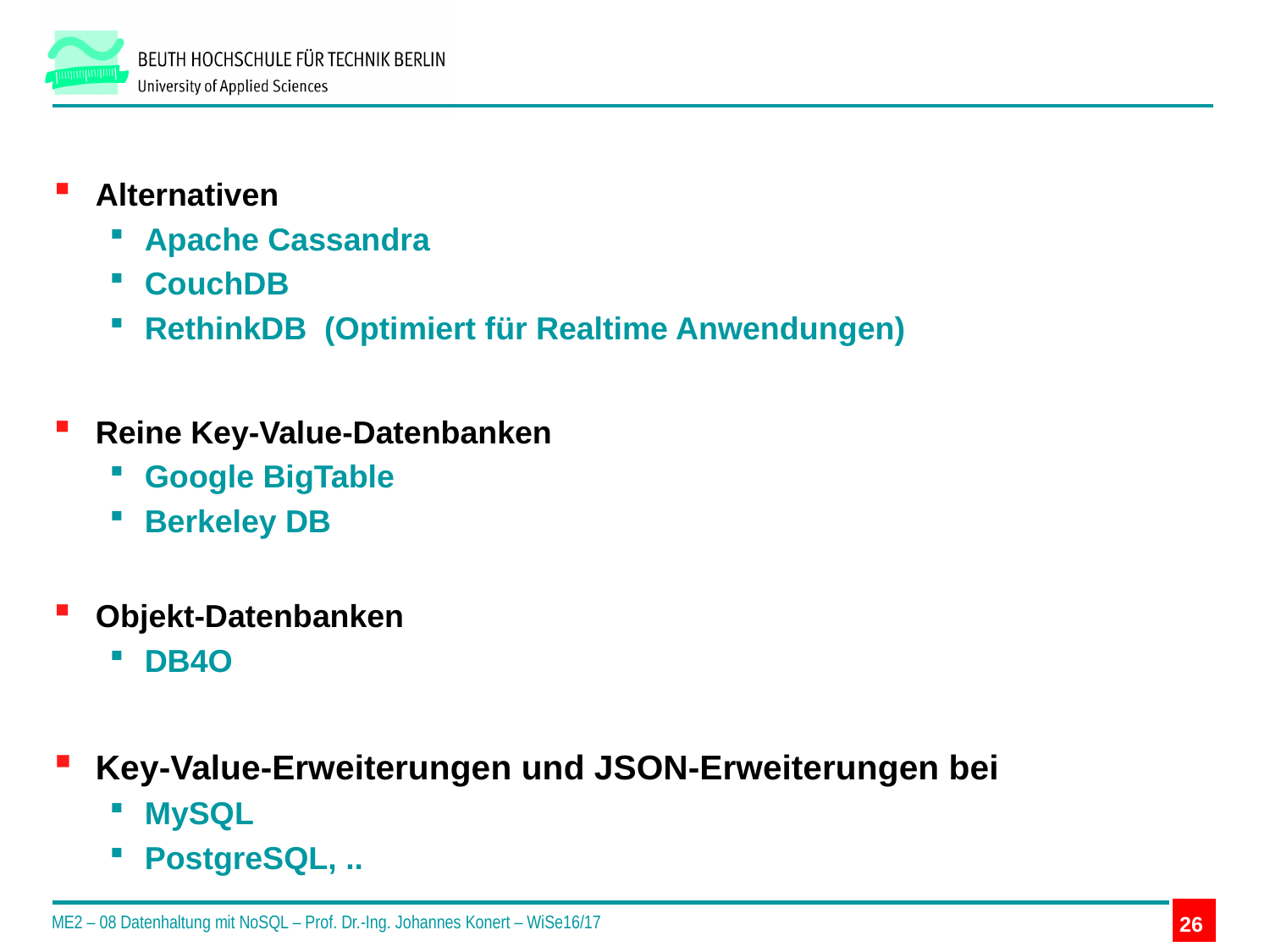

#

Alternativen
Apache Cassandra
CouchDB
RethinkDB  (Optimiert für Realtime Anwendungen)

Reine Key-Value-Datenbanken
Google BigTable
Berkeley DB

Objekt-Datenbanken
DB4O

Key-Value-Erweiterungen und JSON-Erweiterungen bei
MySQL
PostgreSQL, ..

ME2 – 08 Datenhaltung mit NoSQL – Prof. Dr.-Ing. Johannes Konert – WiSe16/17

26